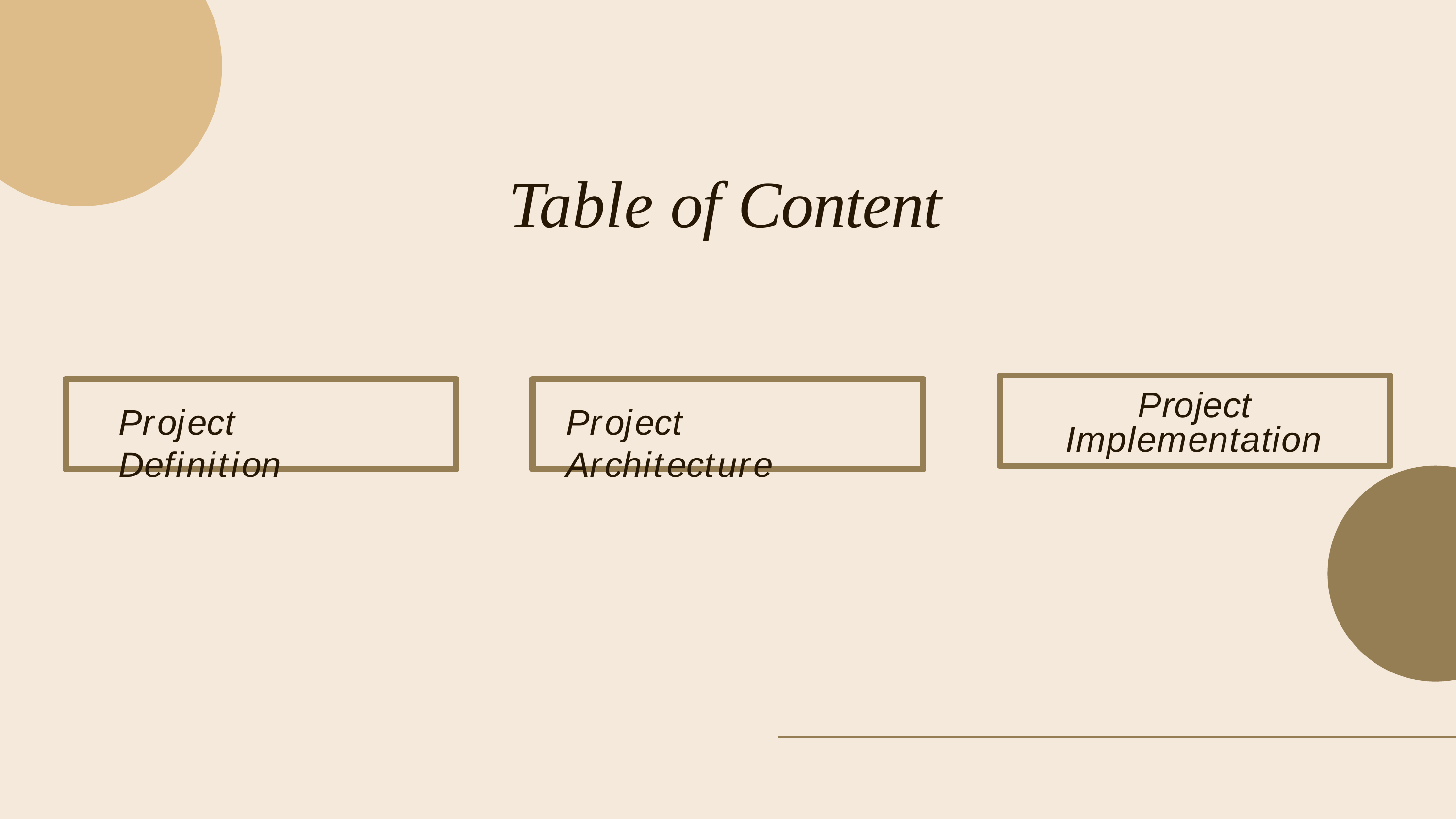

# Table of Content

Project  Implementation
Project Definition
Project Architecture